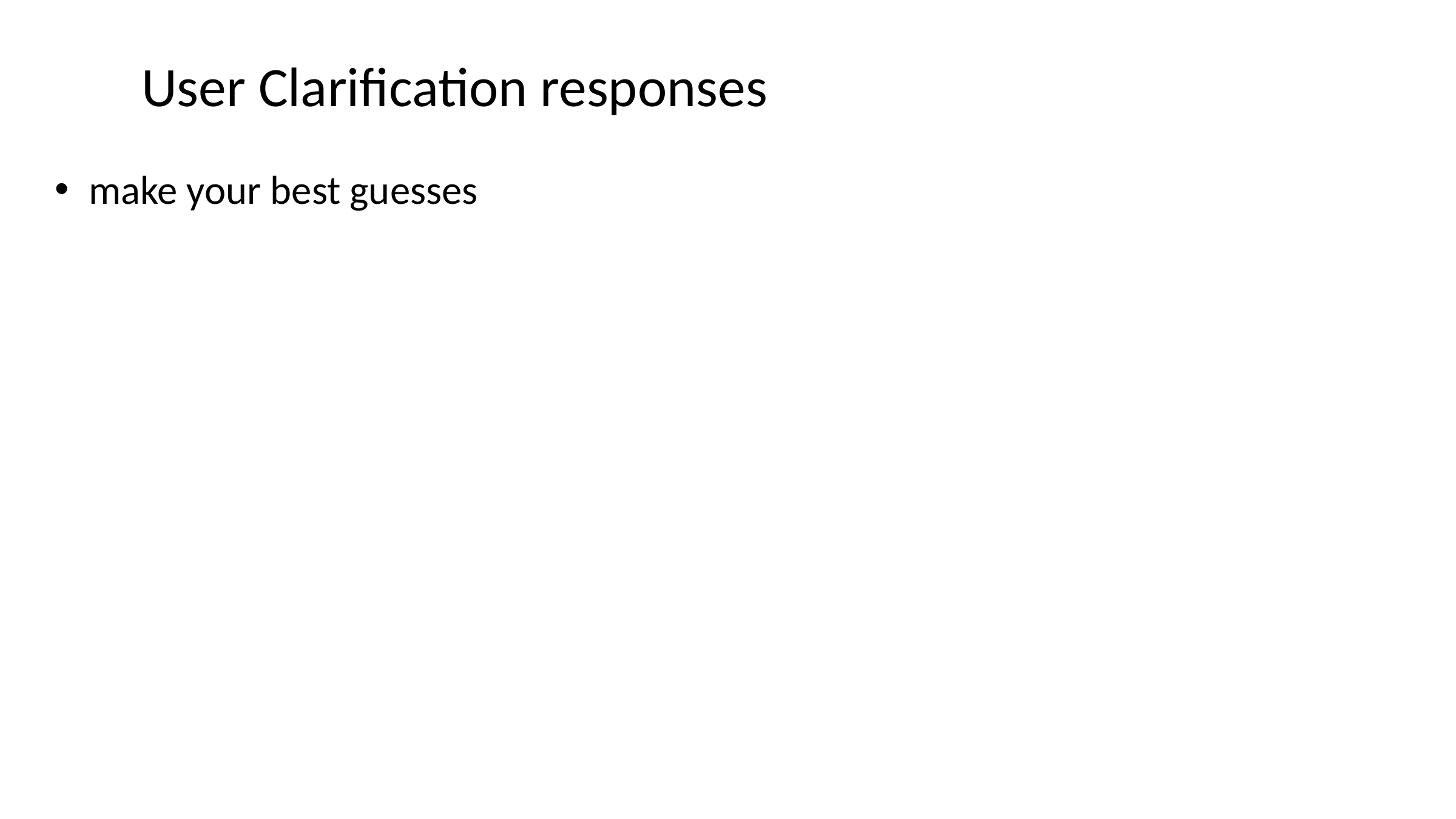

# User Clarification responses
make your best guesses